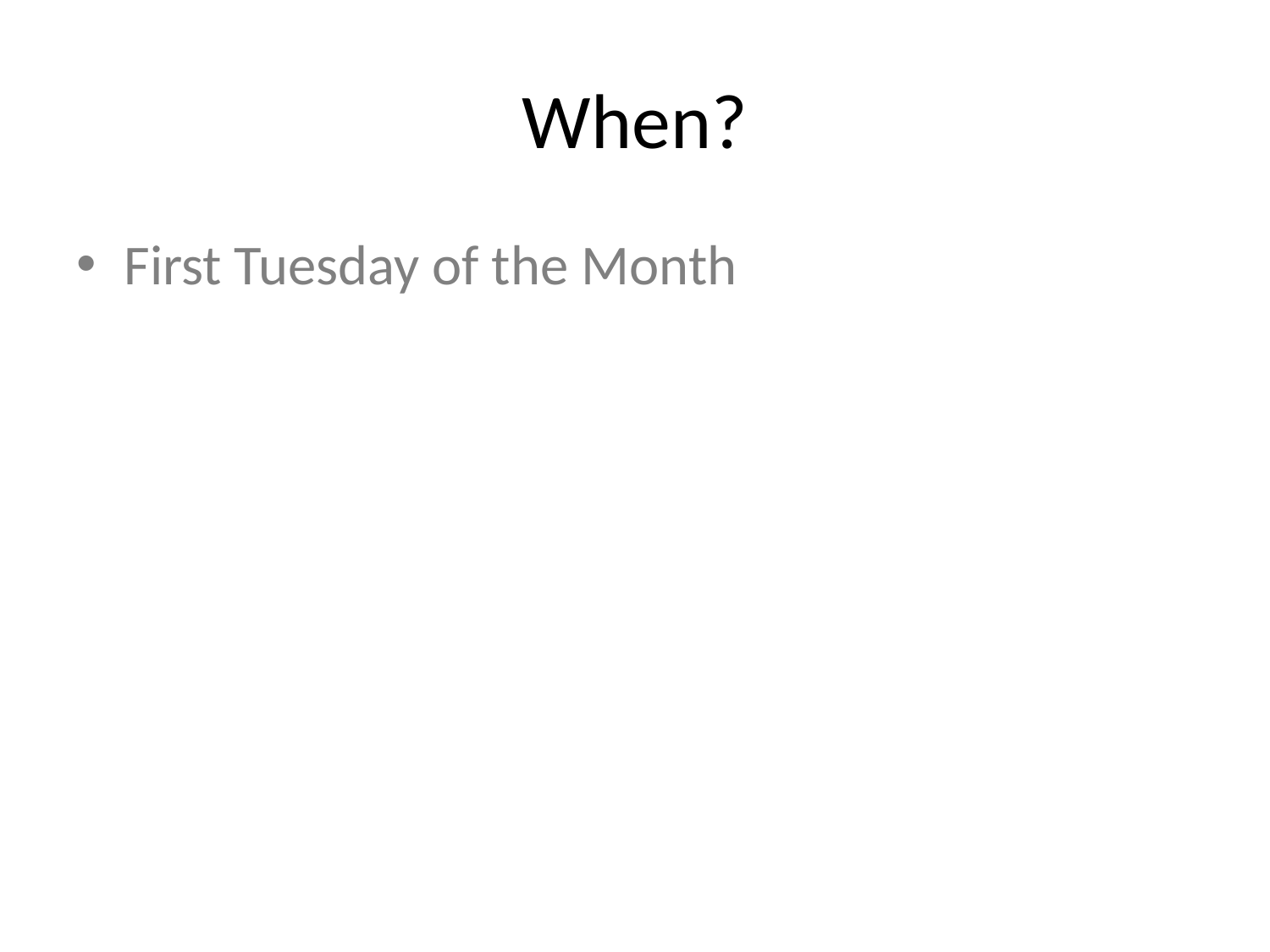

# When?
First Tuesday of the Month